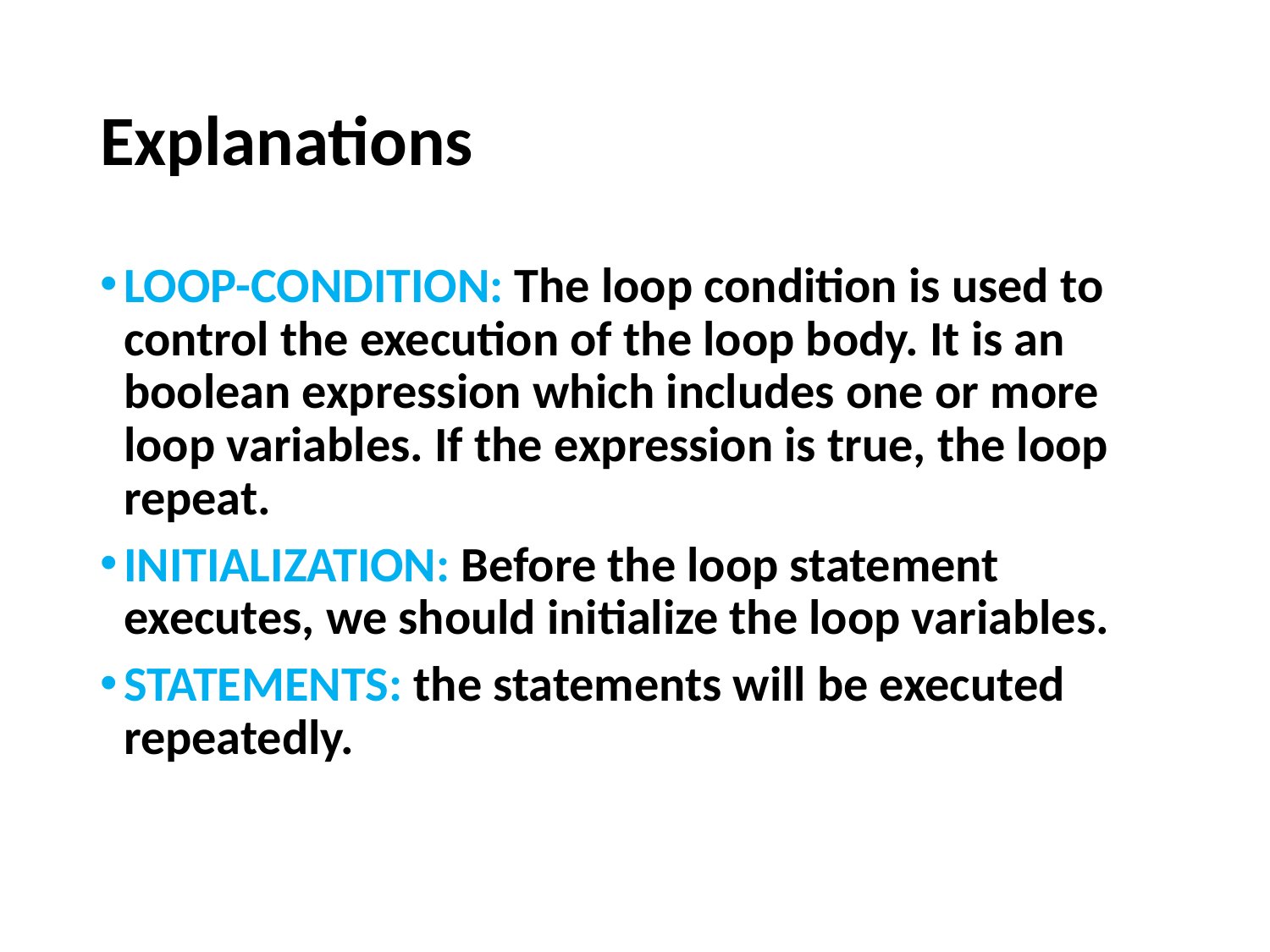

# Explanations
LOOP-CONDITION: The loop condition is used to control the execution of the loop body. It is an boolean expression which includes one or more loop variables. If the expression is true, the loop repeat.
INITIALIZATION: Before the loop statement executes, we should initialize the loop variables.
STATEMENTS: the statements will be executed repeatedly.